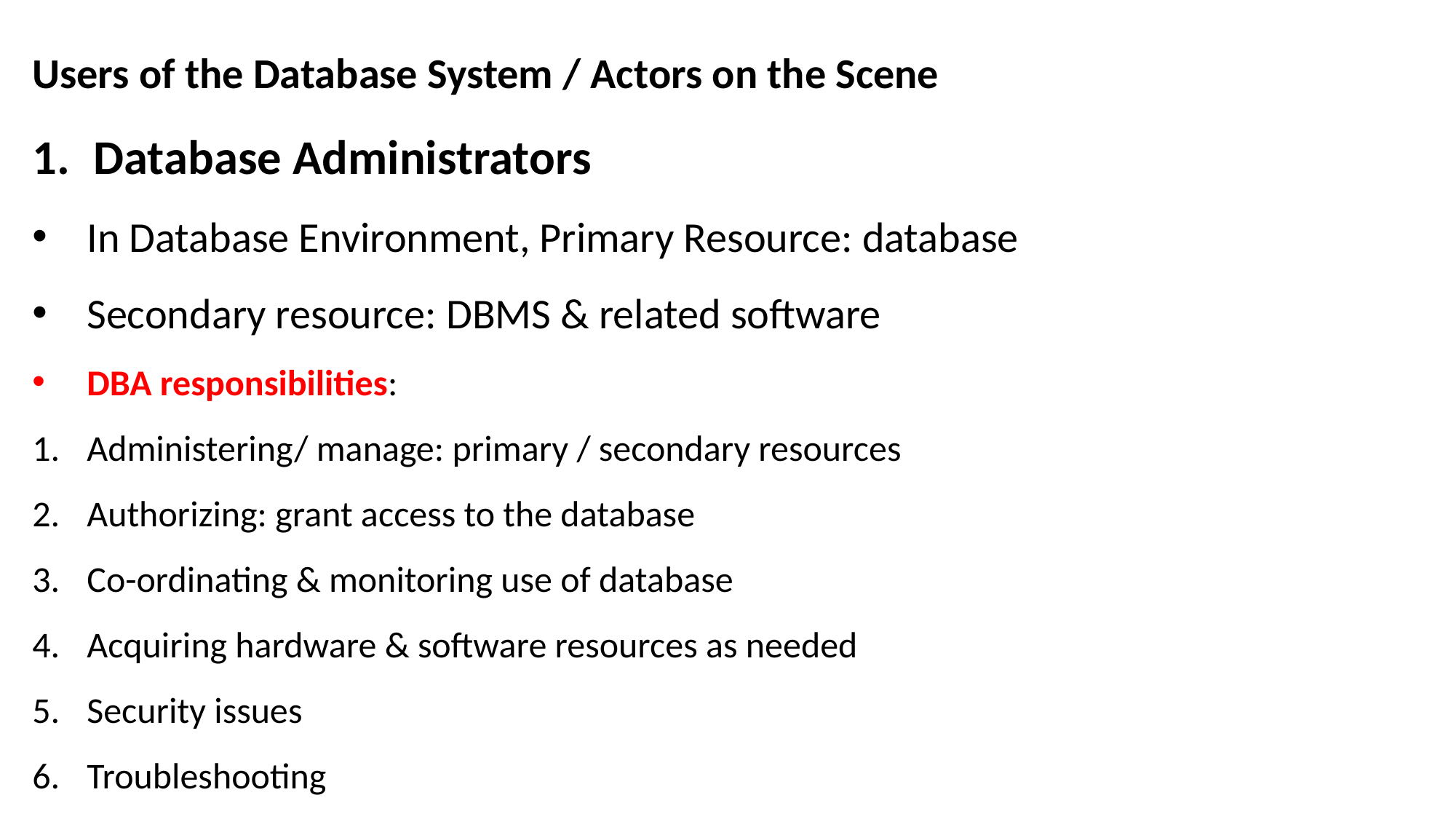

Users of the Database System / Actors on the Scene
Database Administrators
In Database Environment, Primary Resource: database
Secondary resource: DBMS & related software
DBA responsibilities:
Administering/ manage: primary / secondary resources
Authorizing: grant access to the database
Co-ordinating & monitoring use of database
Acquiring hardware & software resources as needed
Security issues
Troubleshooting